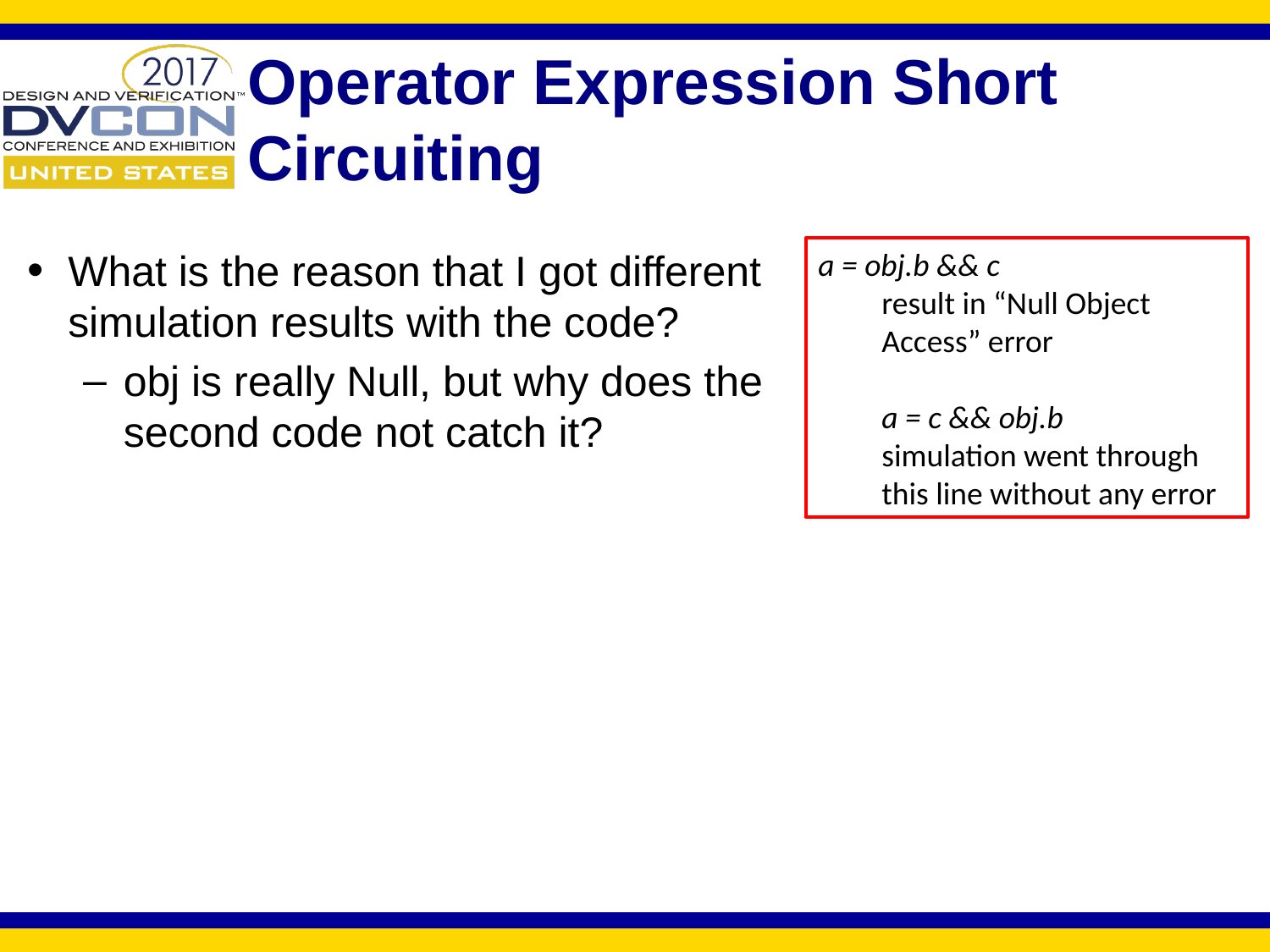

# Operator Expression Short Circuiting
What is the reason that I got different simulation results with the code?
obj is really Null, but why does the second code not catch it?
a = obj.b && c
result in “Null Object Access” error

a = c && obj.b
simulation went through this line without any error